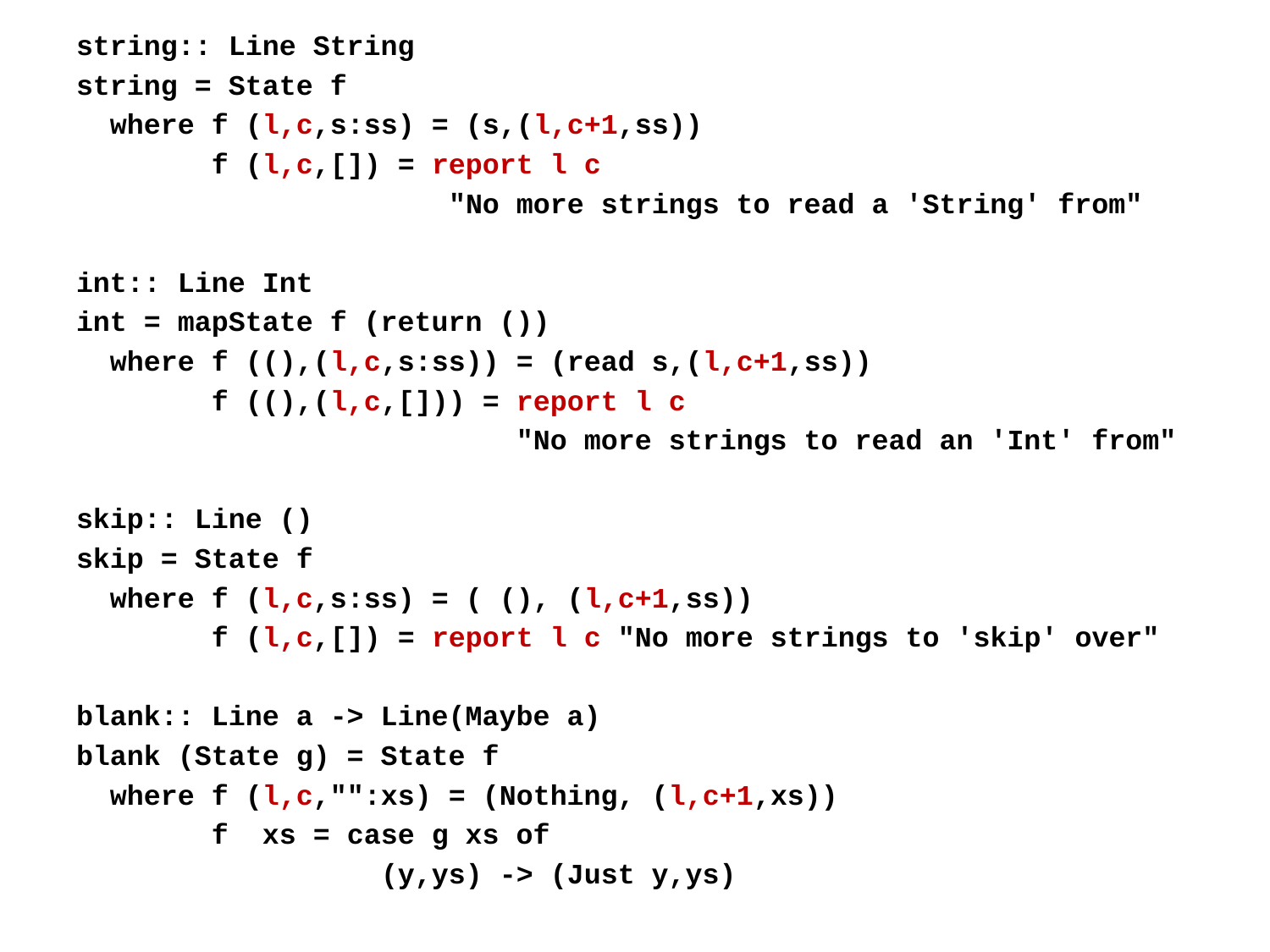

string:: Line String
string = State f
  where f (l,c,s:ss) = (s,(l,c+1,ss))
        f (l,c,[]) = report l c
                      "No more strings to read a 'String' from"

int:: Line Int
int = mapState f (return ())
  where f ((),(l,c,s:ss)) = (read s,(l,c+1,ss))
        f ((),(l,c,[])) = report l c
                          "No more strings to read an 'Int' from"

skip:: Line ()
skip = State f
  where f (l,c,s:ss) = ( (), (l,c+1,ss))
        f (l,c,[]) = report l c "No more strings to 'skip' over"

blank:: Line a -> Line(Maybe a)
blank (State g) = State f
  where f (l,c,"":xs) = (Nothing, (l,c+1,xs))
        f  xs = case g xs of
                  (y,ys) -> (Just y,ys)